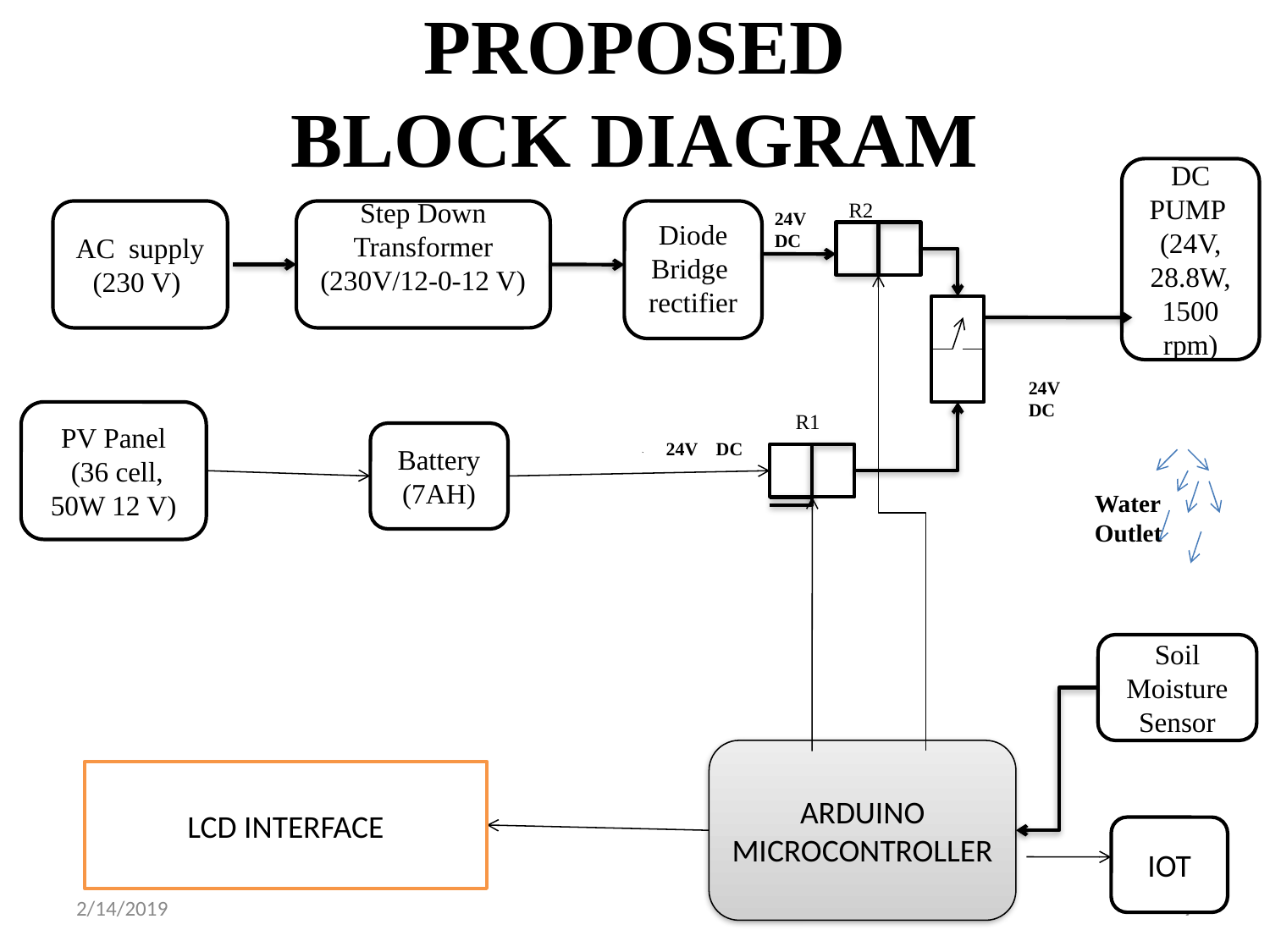

PROPOSED
BLOCK DIAGRAM
DC PUMP  (24V, 28.8W,
1500 rpm)
R2
AC  supply (230 V)
Step Down Transformer
(230V/12-0-12 V)

Diode Bridge
rectifier

24V    DC

24V  DC
PV Panel
 (36 cell, 50W 12 V)
R1
Battery (7AH)
24V    DC

Water Outlet
Soil Moisture Sensor
ARDUINO MICROCONTROLLER
LCD INTERFACE
IOT
2/14/2019

9
9
9